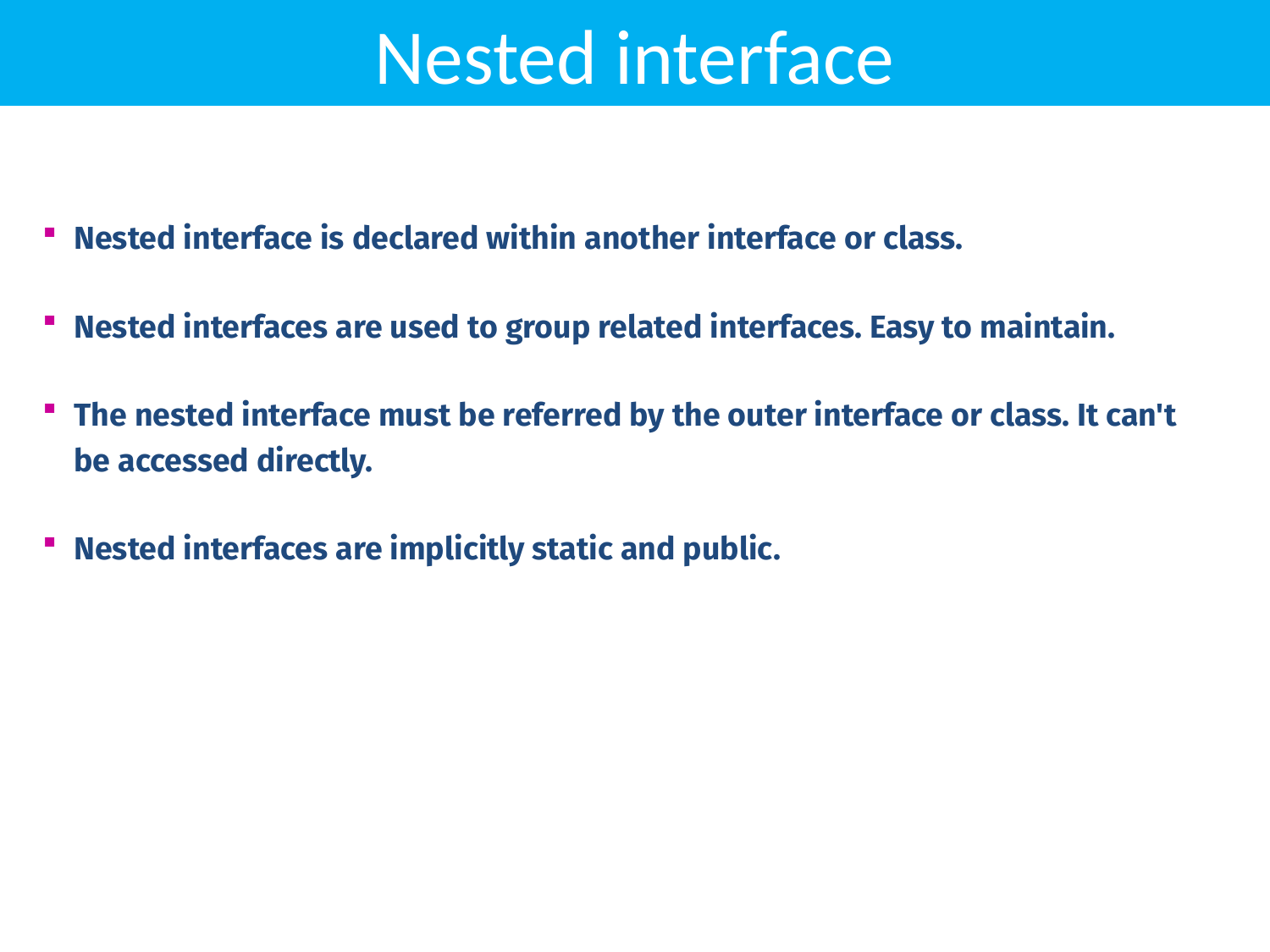

# Nested interface
Nested interface is declared within another interface or class.
Nested interfaces are used to group related interfaces. Easy to maintain.
The nested interface must be referred by the outer interface or class. It can't be accessed directly.
Nested interfaces are implicitly static and public.